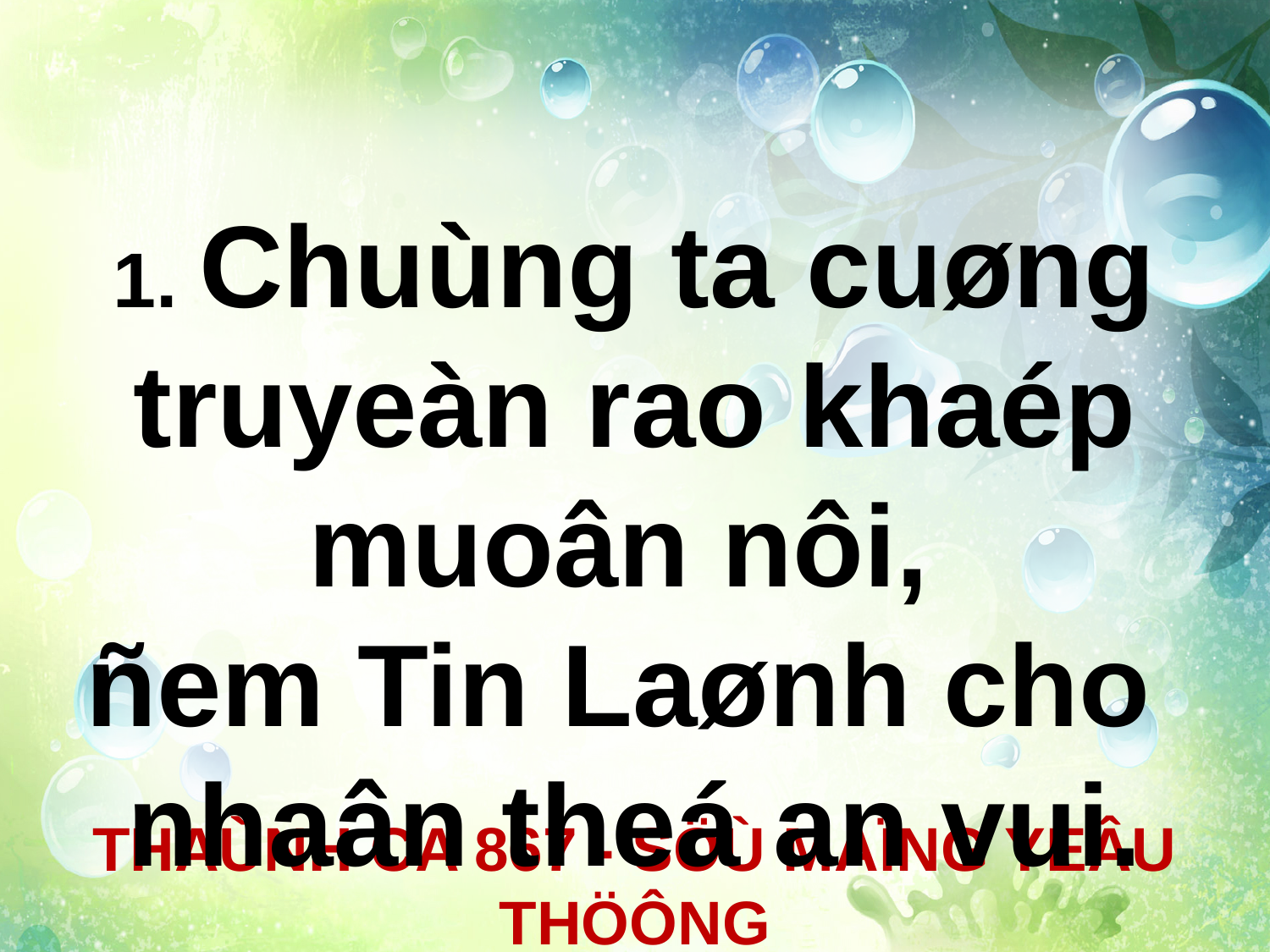

1. Chuùng ta cuøng truyeàn rao khaép muoân nôi,
ñem Tin Laønh cho
nhaân theá an vui.
THAÙNH CA 867 - SÖÙ MAÏNG YEÂU THÖÔNG